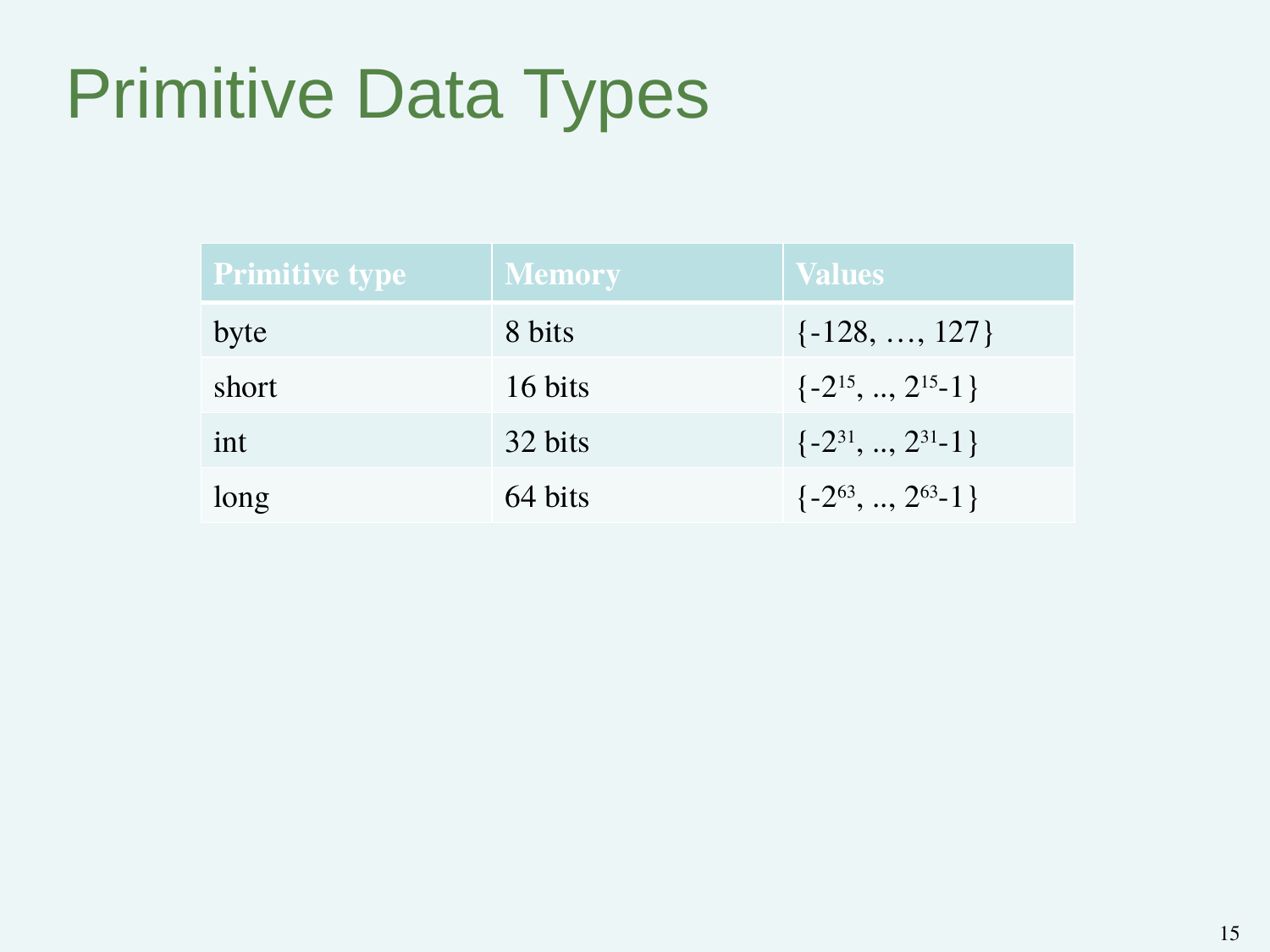

# Primitive Data Types
| Primitive type | Memory | Values |
| --- | --- | --- |
| byte | 8 bits | {-128, …, 127} |
| short | 16 bits | {-215, .., 215-1} |
| int | 32 bits | {-231, .., 231-1} |
| long | 64 bits | {-263, .., 263-1} |